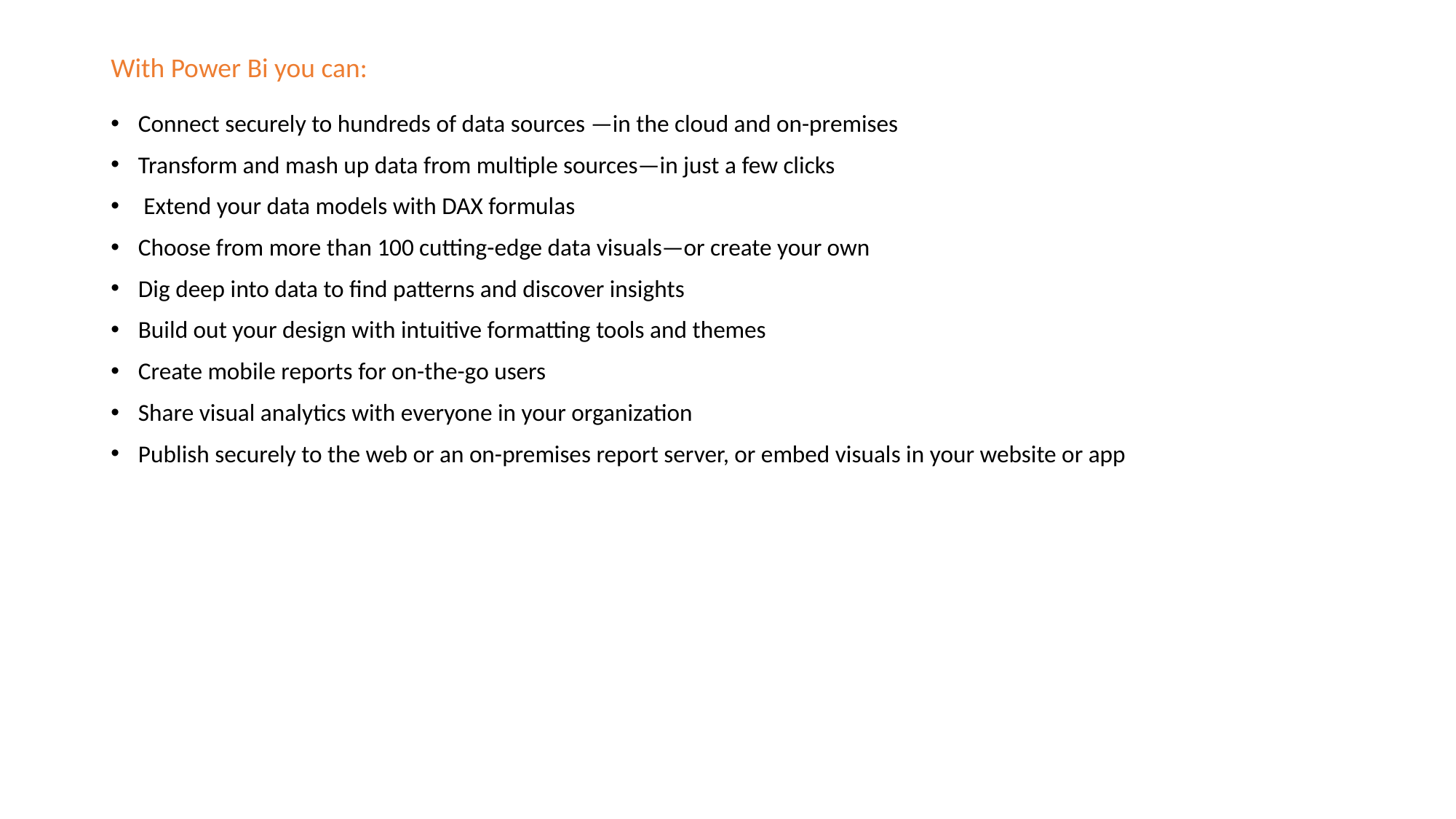

# With Power Bi you can:
Connect securely to hundreds of data sources —in the cloud and on-premises
Transform and mash up data from multiple sources—in just a few clicks
 Extend your data models with DAX formulas
Choose from more than 100 cutting-edge data visuals—or create your own
Dig deep into data to find patterns and discover insights
Build out your design with intuitive formatting tools and themes
Create mobile reports for on-the-go users
Share visual analytics with everyone in your organization
Publish securely to the web or an on-premises report server, or embed visuals in your website or app